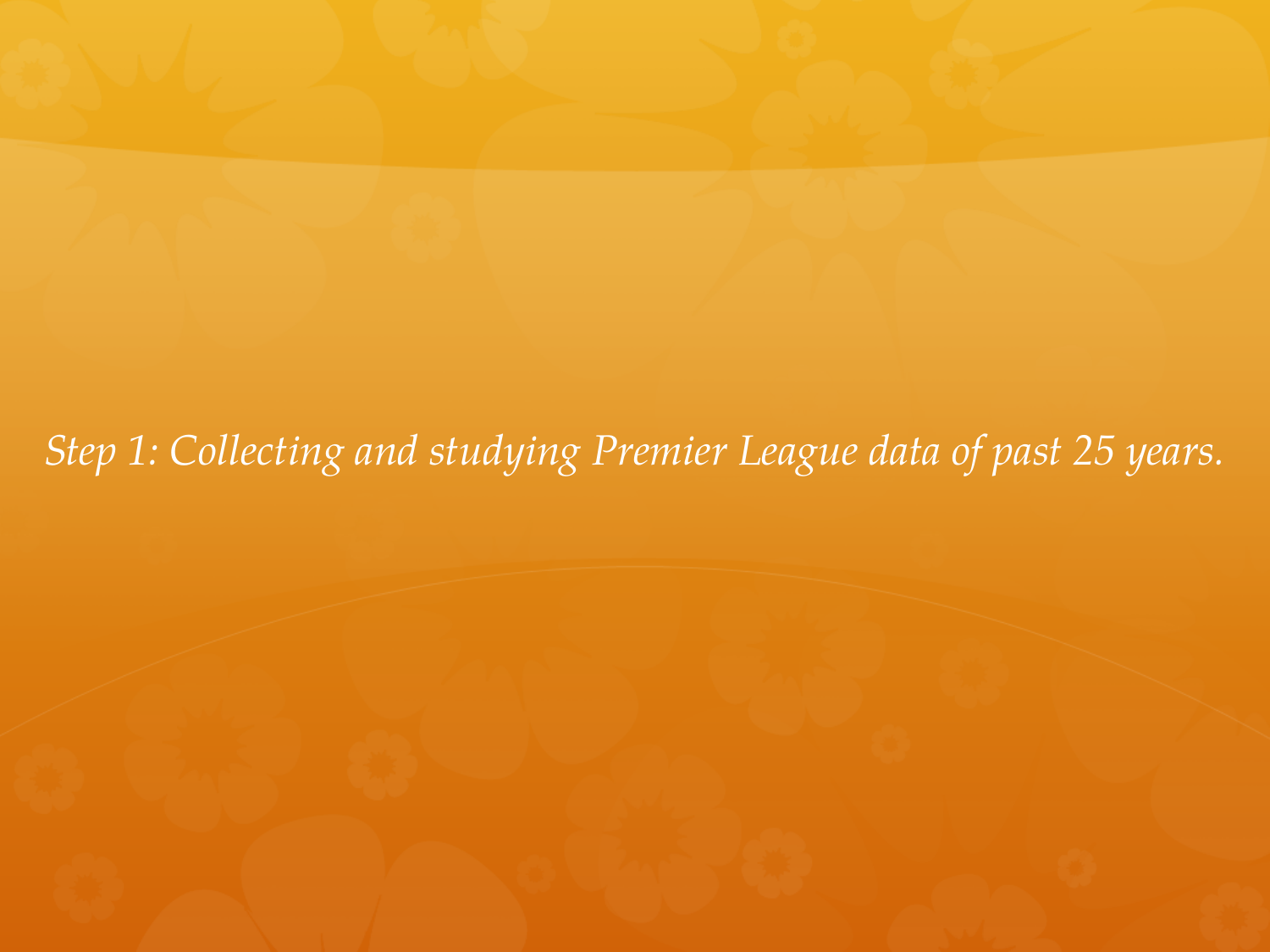

Step 1: Collecting and studying Premier League data of past 25 years.